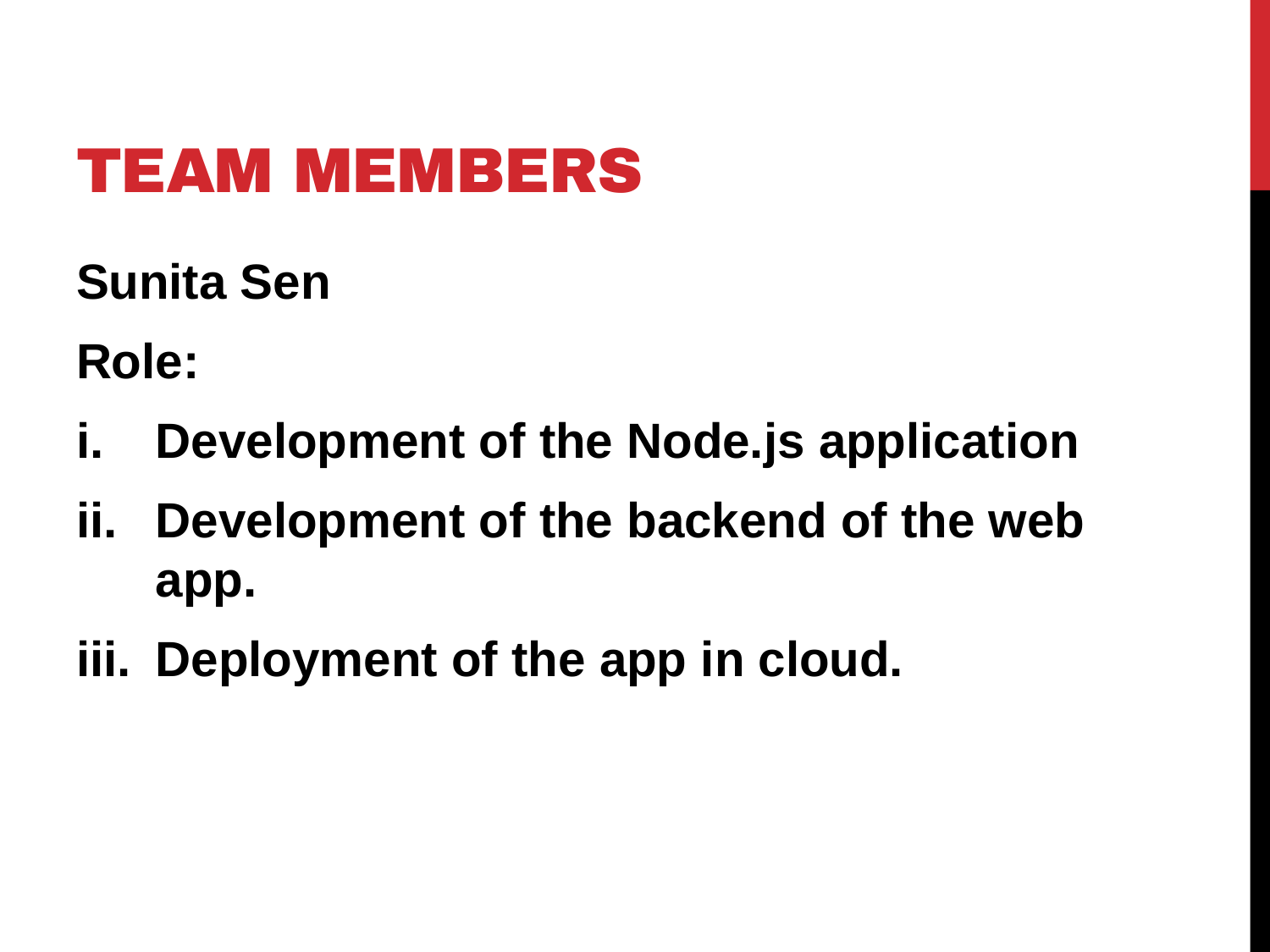

# Team Members
Sunita Sen
Role:
Development of the Node.js application
Development of the backend of the web app.
Deployment of the app in cloud.